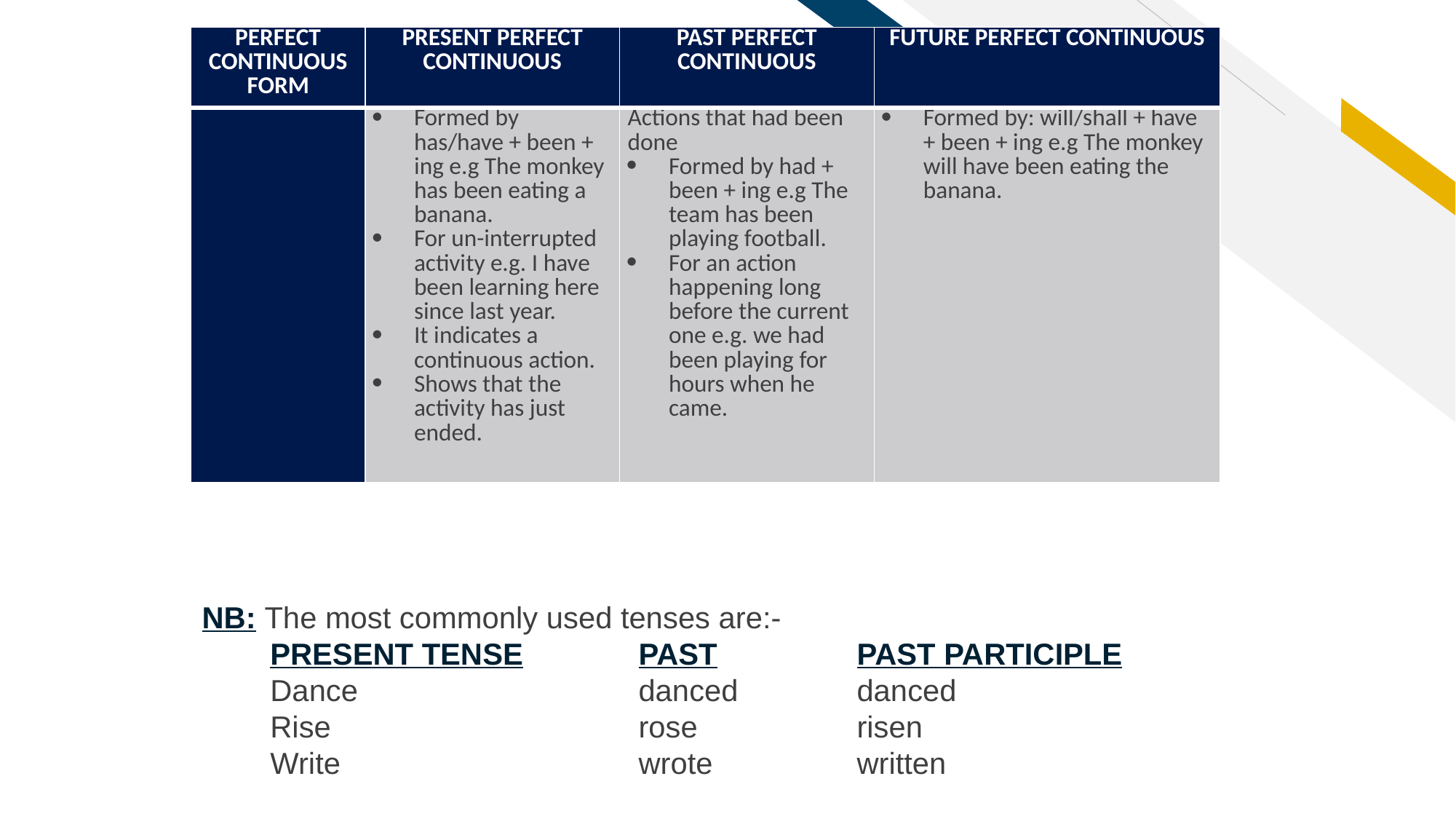

| PERFECT CONTINUOUS FORM | PRESENT PERFECT CONTINUOUS | PAST PERFECT CONTINUOUS | FUTURE PERFECT CONTINUOUS |
| --- | --- | --- | --- |
|  | Formed by has/have + been + ing e.g The monkey has been eating a banana. For un-interrupted activity e.g. I have been learning here since last year. It indicates a continuous action. Shows that the activity has just ended. | Actions that had been done Formed by had + been + ing e.g The team has been playing football. For an action happening long before the current one e.g. we had been playing for hours when he came. | Formed by: will/shall + have + been + ing e.g The monkey will have been eating the banana. |

NB: The most commonly used tenses are:-
	PRESENT TENSE		PAST 		PAST PARTICIPLE
	Dance 			danced 		danced
	Rise 				rose 		risen
	Write 				wrote 		written